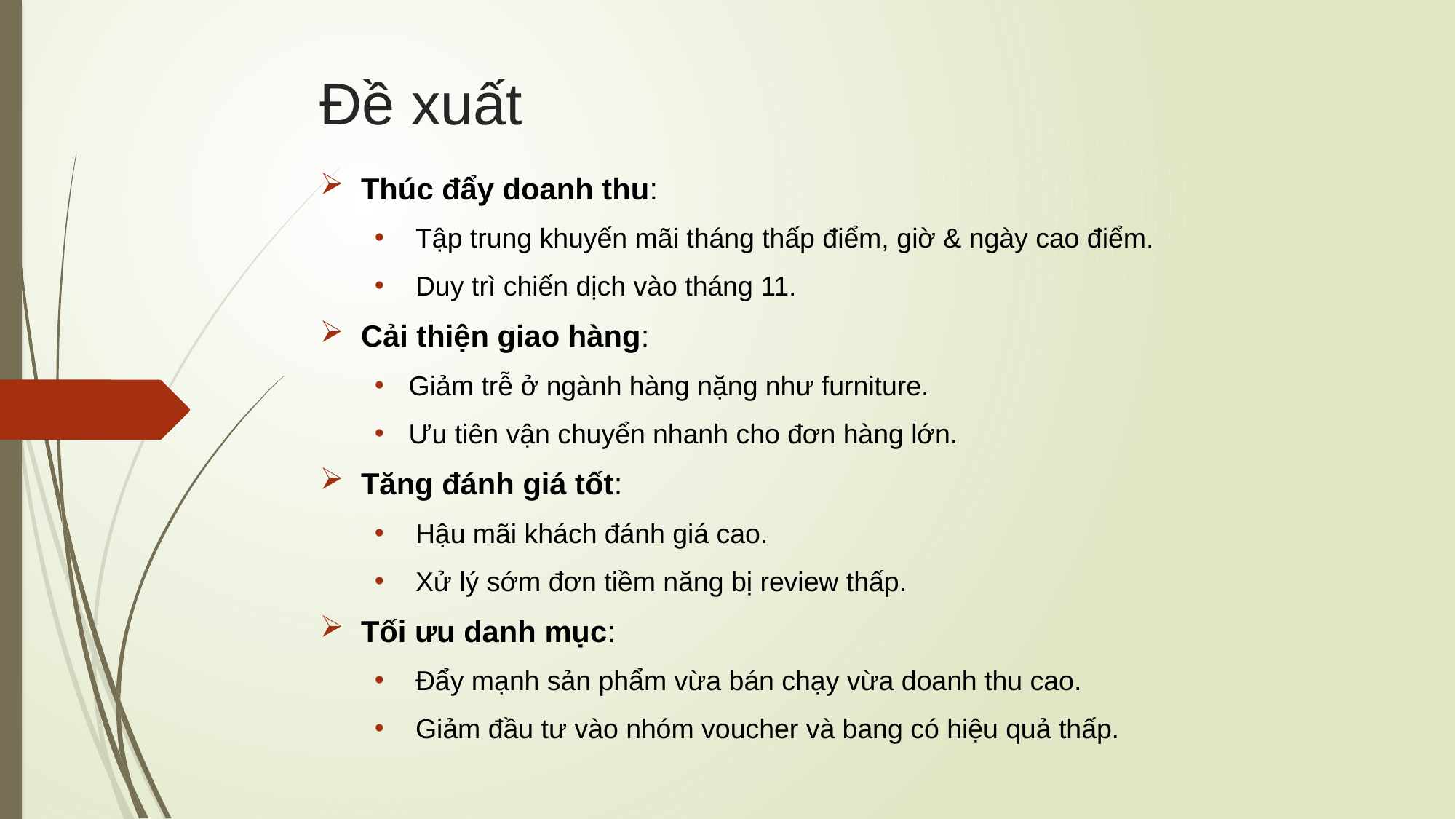

# Đề xuất
Thúc đẩy doanh thu:
Tập trung khuyến mãi tháng thấp điểm, giờ & ngày cao điểm.
Duy trì chiến dịch vào tháng 11.
Cải thiện giao hàng:
Giảm trễ ở ngành hàng nặng như furniture.
Ưu tiên vận chuyển nhanh cho đơn hàng lớn.
Tăng đánh giá tốt:
Hậu mãi khách đánh giá cao.
Xử lý sớm đơn tiềm năng bị review thấp.
Tối ưu danh mục:
Đẩy mạnh sản phẩm vừa bán chạy vừa doanh thu cao.
Giảm đầu tư vào nhóm voucher và bang có hiệu quả thấp.